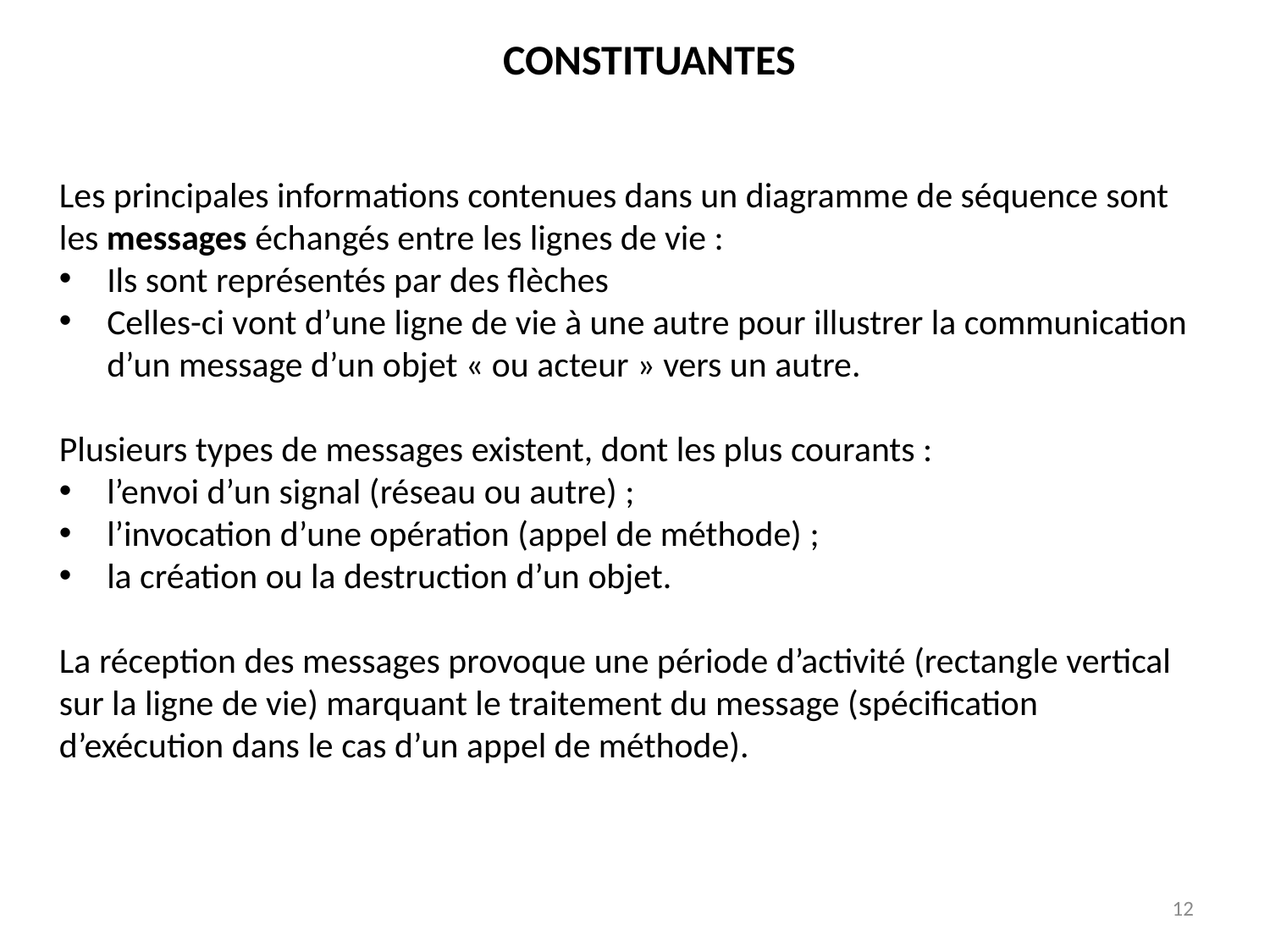

CONSTITUANTES
Les principales informations contenues dans un diagramme de séquence sont les messages échangés entre les lignes de vie :
Ils sont représentés par des flèches
Celles-ci vont d’une ligne de vie à une autre pour illustrer la communication d’un message d’un objet « ou acteur » vers un autre.

Plusieurs types de messages existent, dont les plus courants :
l’envoi d’un signal (réseau ou autre) ;
l’invocation d’une opération (appel de méthode) ;
la création ou la destruction d’un objet.

La réception des messages provoque une période d’activité (rectangle vertical sur la ligne de vie) marquant le traitement du message (spécification d’exécution dans le cas d’un appel de méthode).
12